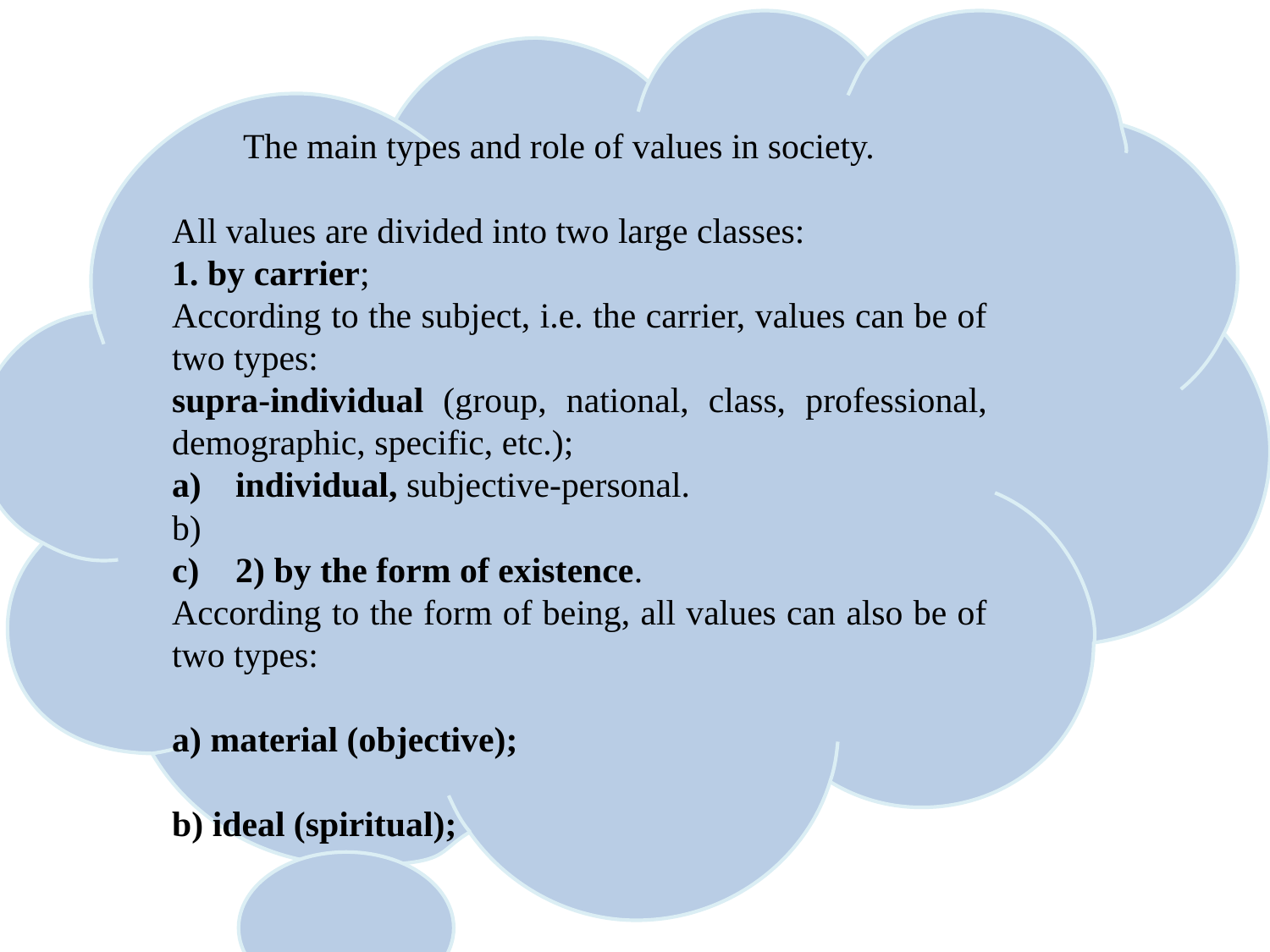

The main types and role of values in society.

All values are divided into two large classes:
1. by carrier;
According to the subject, i.e. the carrier, values can be of two types:
supra-individual (group, national, class, professional, demographic, specific, etc.);
individual, subjective-personal.

2) by the form of existence.
According to the form of being, all values can also be of two types:

a) material (objective);

b) ideal (spiritual);